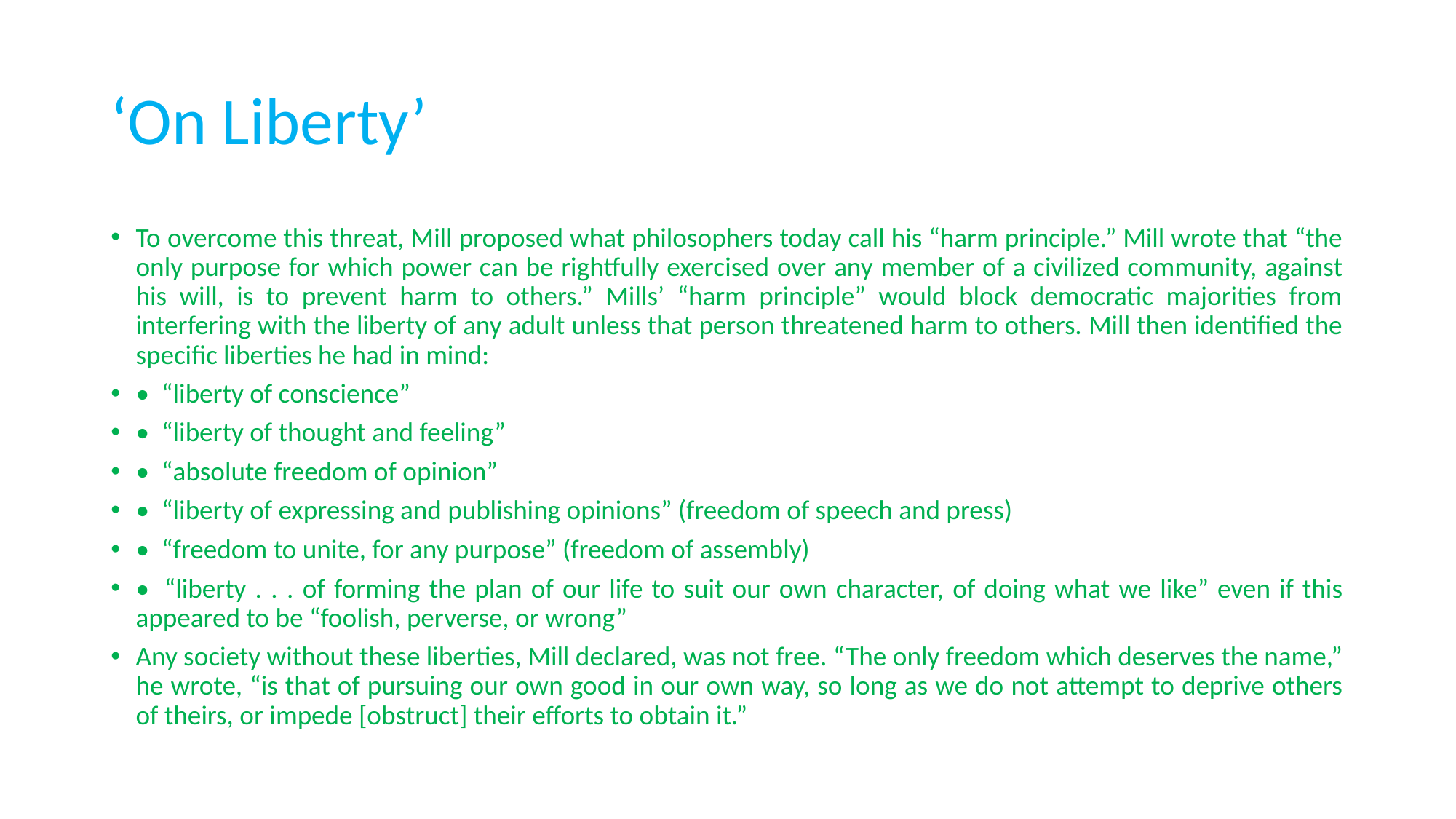

# ‘On Liberty’
To overcome this threat, Mill proposed what philosophers today call his “harm principle.” Mill wrote that “the only purpose for which power can be rightfully exercised over any member of a civilized community, against his will, is to prevent harm to others.” Mills’ “harm principle” would block democratic majorities from interfering with the liberty of any adult unless that person threatened harm to others. Mill then identified the specific liberties he had in mind:
•  “liberty of conscience”
•  “liberty of thought and feeling”
•  “absolute freedom of opinion”
•  “liberty of expressing and publishing opinions” (freedom of speech and press)
•  “freedom to unite, for any purpose” (freedom of assembly)
•  “liberty . . . of forming the plan of our life to suit our own character, of doing what we like” even if this appeared to be “foolish, perverse, or wrong”
Any society without these liberties, Mill declared, was not free. “The only freedom which deserves the name,” he wrote, “is that of pursuing our own good in our own way, so long as we do not attempt to deprive others of theirs, or impede [obstruct] their efforts to obtain it.”